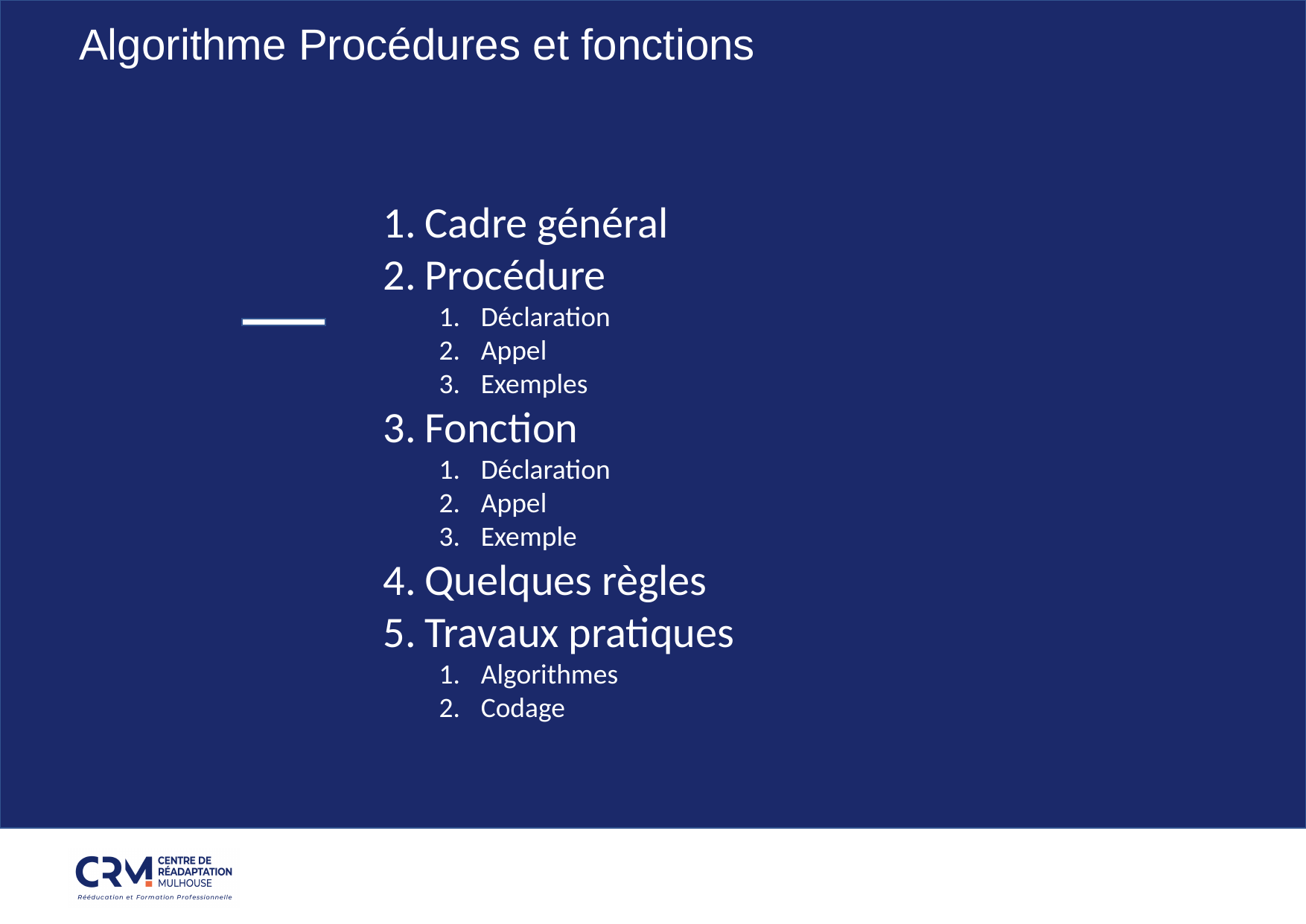

Algorithme Procédures et fonctions
Cadre général
Procédure
Déclaration
Appel
Exemples
Fonction
Déclaration
Appel
Exemple
Quelques règles
Travaux pratiques
Algorithmes
Codage